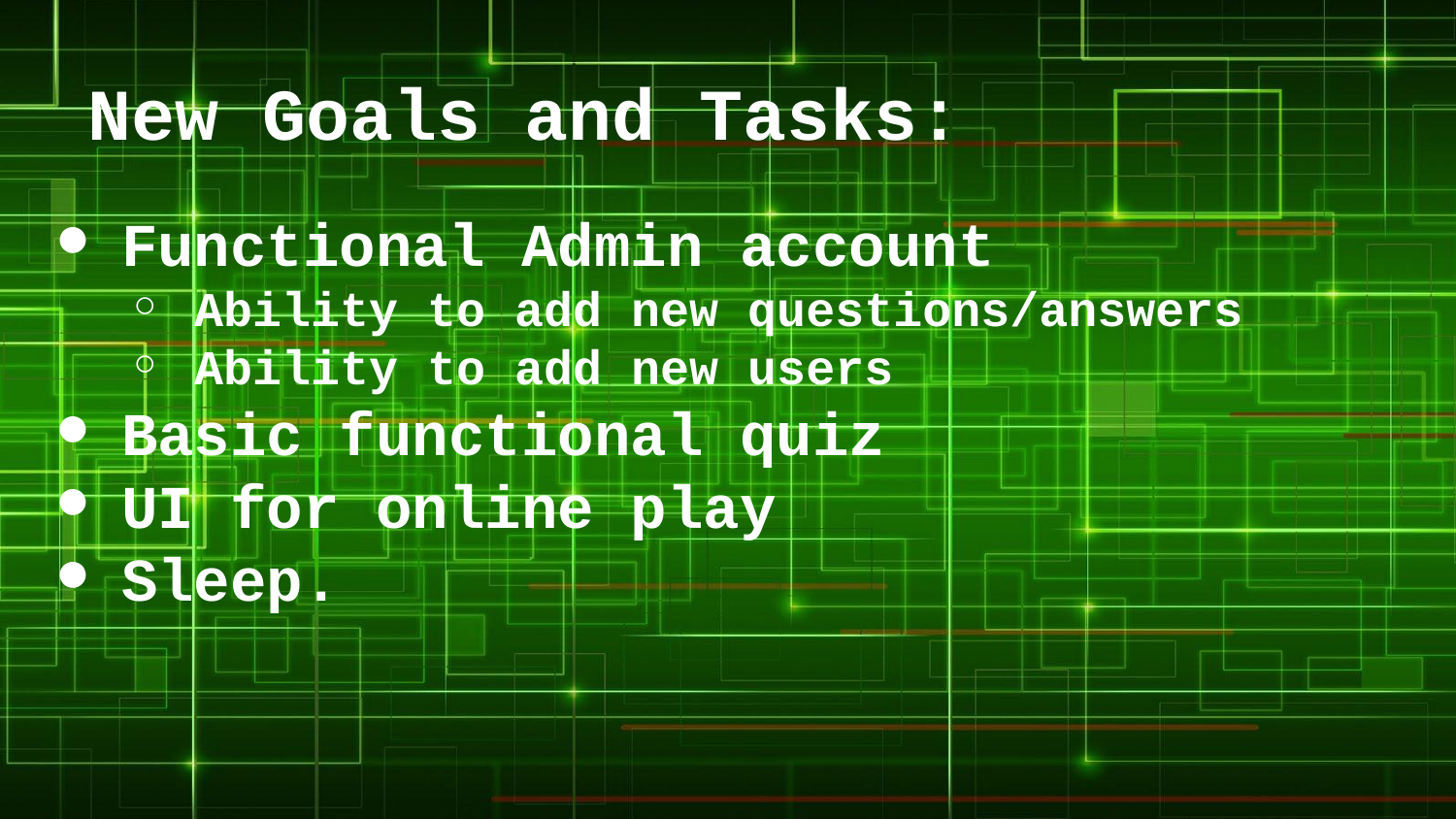

# New Goals and Tasks:
Functional Admin account
Ability to add new questions/answers
Ability to add new users
Basic functional quiz
UI for online play
Sleep.